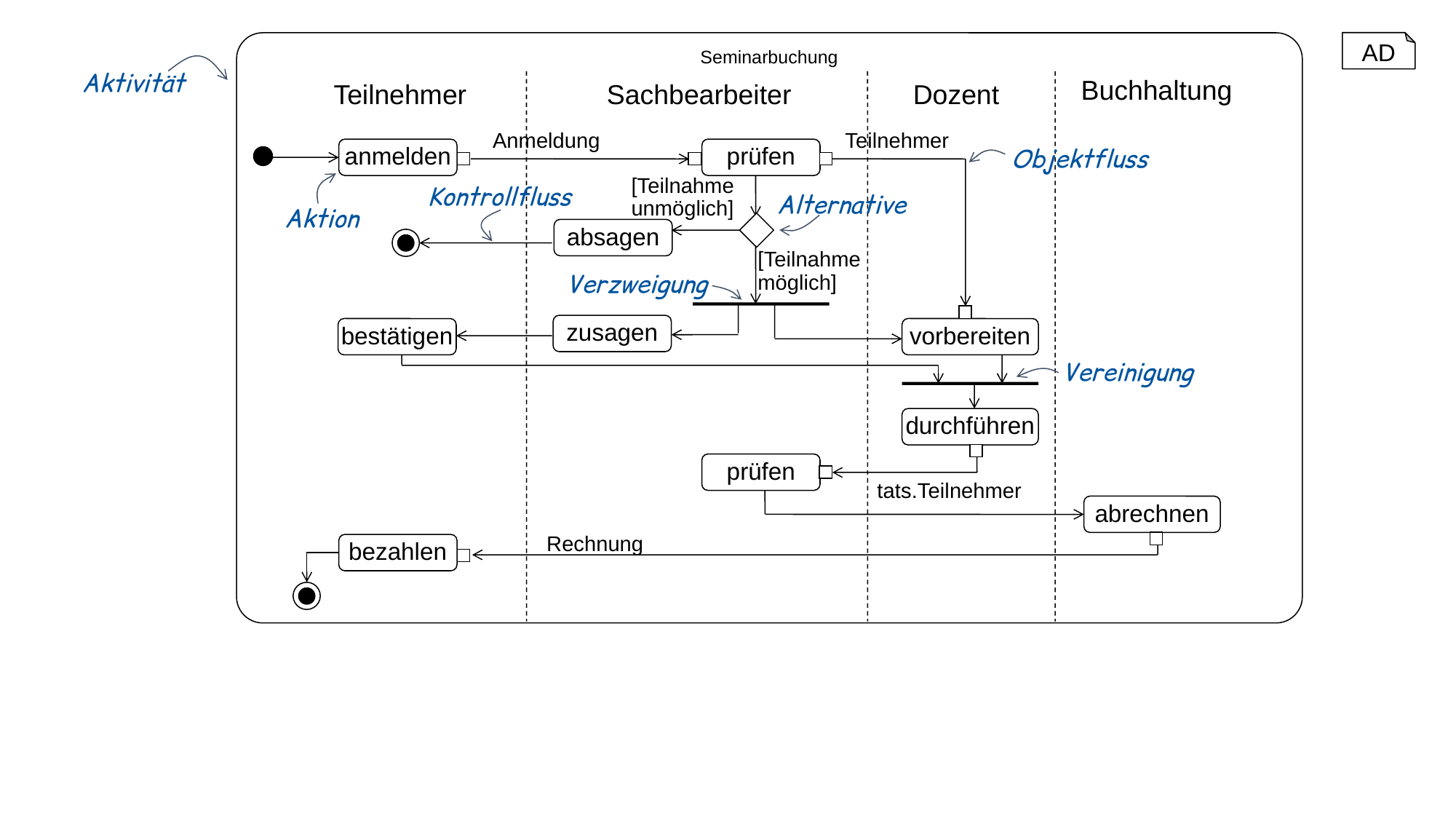

AD
Seminarbuchung

Aktivität

Teilnehmer
Sachbearbeiter
Dozent
Buchhaltung
Anmeldung
Teilnehmer

Objektfluss
anmelden
prüfen

[Teilnahme
unmöglich]
Kontrollfluss

Alternative
Aktion

absagen

[Teilnahme
möglich]
Verzweigung

zusagen
bestätigen
vorbereiten

Vereinigung

durchführen

prüfen

tats.Teilnehmer

abrechnen

Rechnung

bezahlen